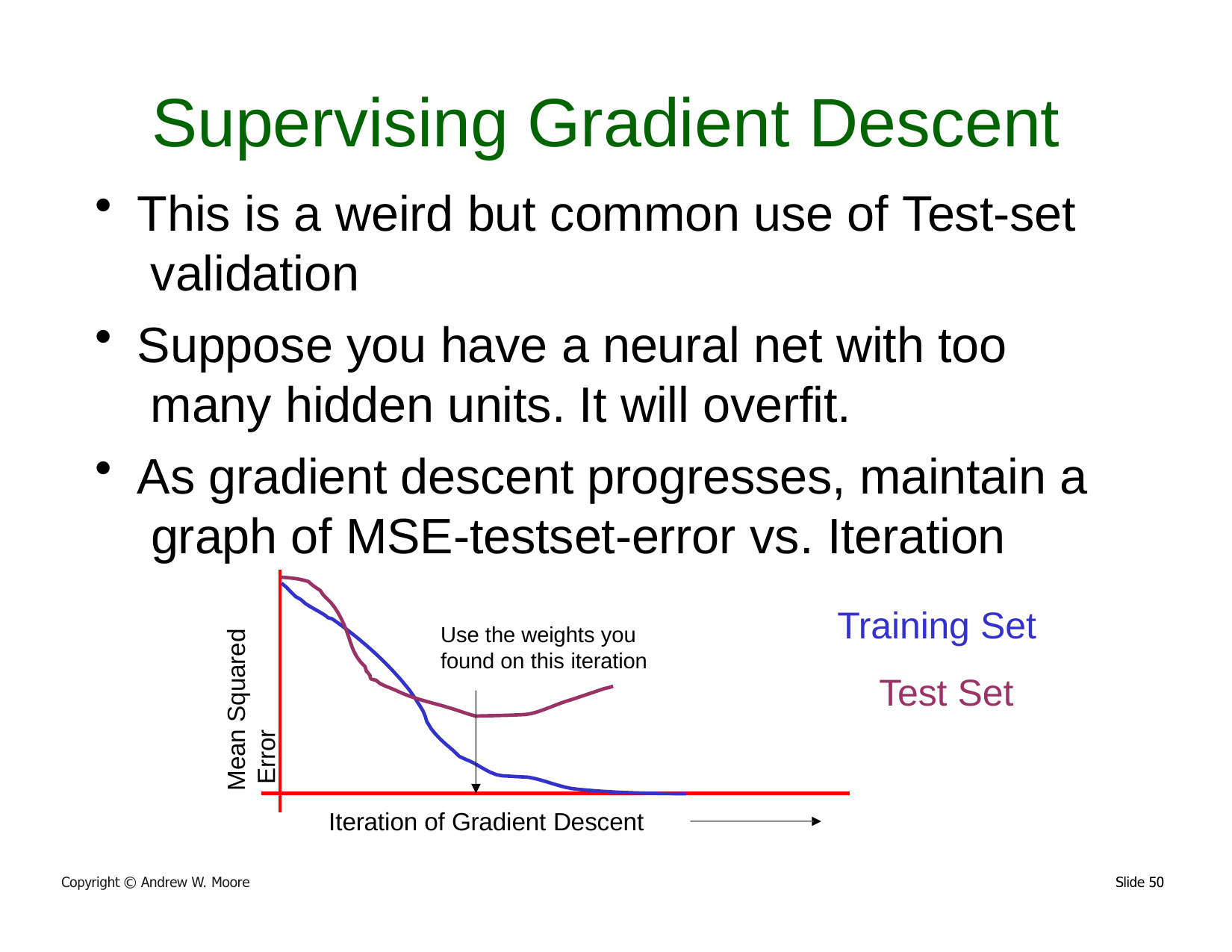

# Supervising Gradient Descent
This is a weird but common use of Test-set  validation
Suppose you have a neural net with too  many hidden units. It will overfit.
As gradient descent progresses, maintain a  graph of MSE-testset-error vs. Iteration

Training Set  Test Set

Use the weights you  found on this iteration
Mean Squared  Error

Iteration of Gradient Descent

Copyright © Andrew W. Moore
Slide 50